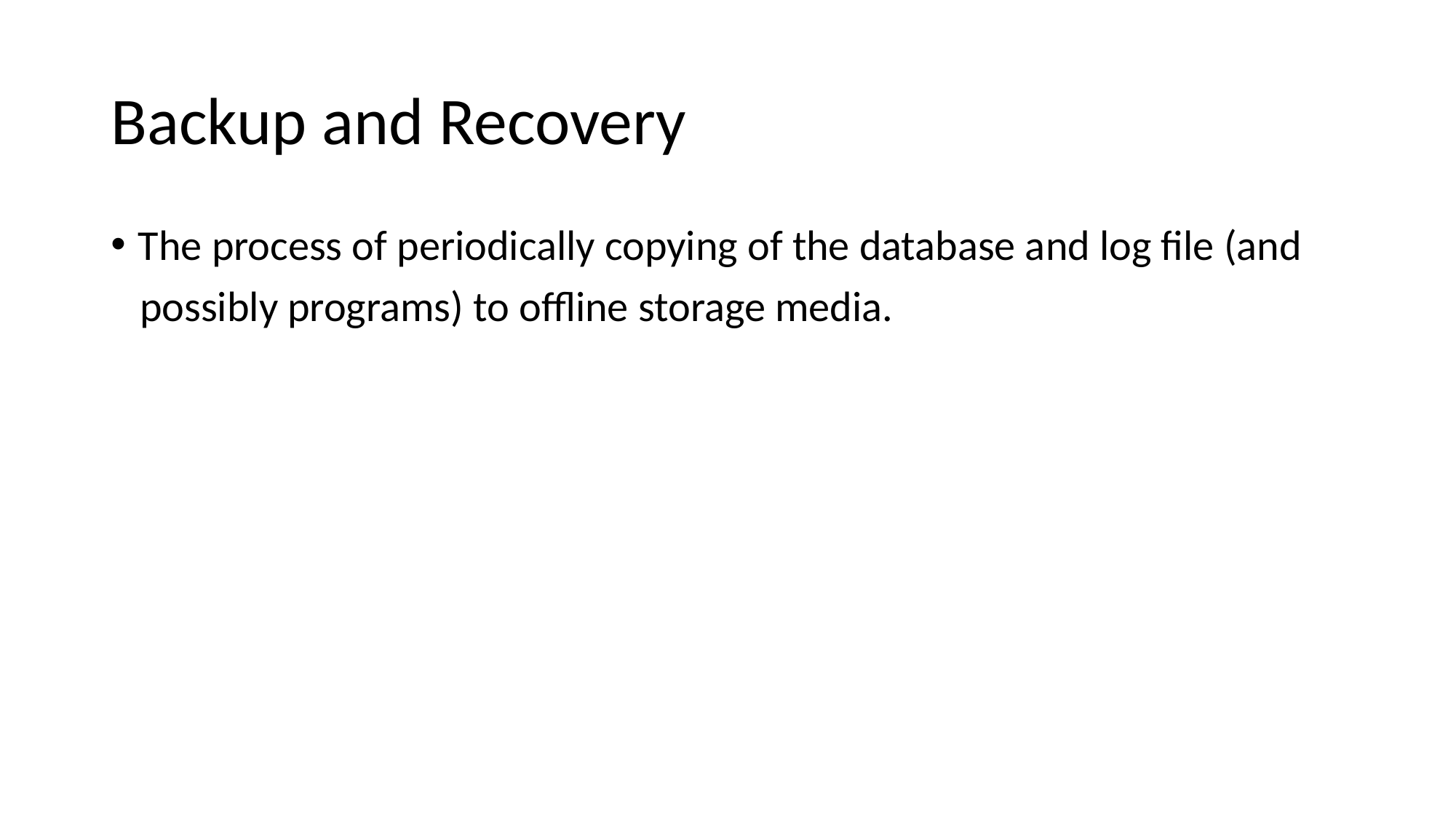

# Backup and Recovery
The process of periodically copying of the database and log file (and
   possibly programs) to offline storage media.